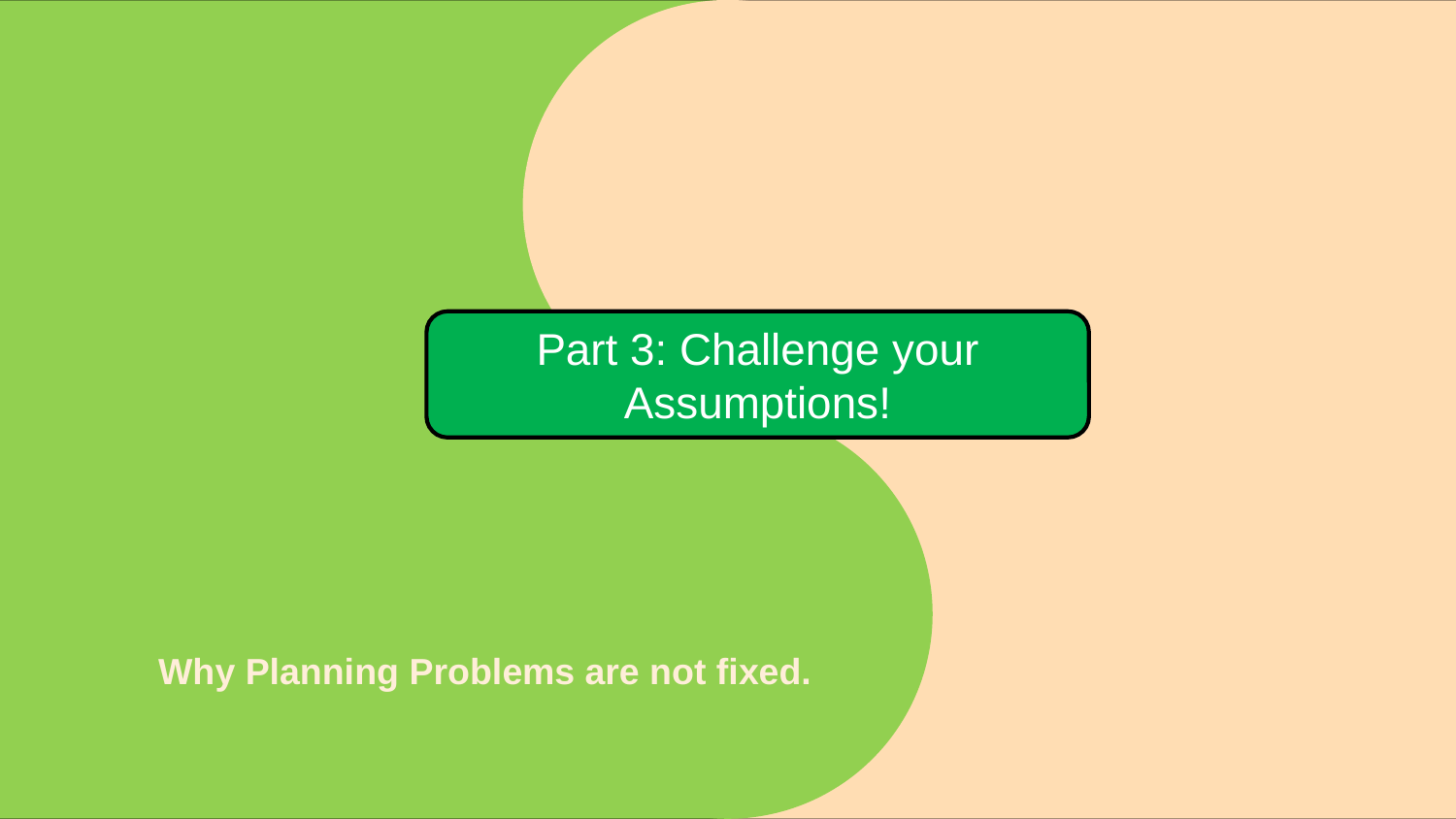

Part 3: Challenge your Assumptions!
Why Planning Problems are not fixed.